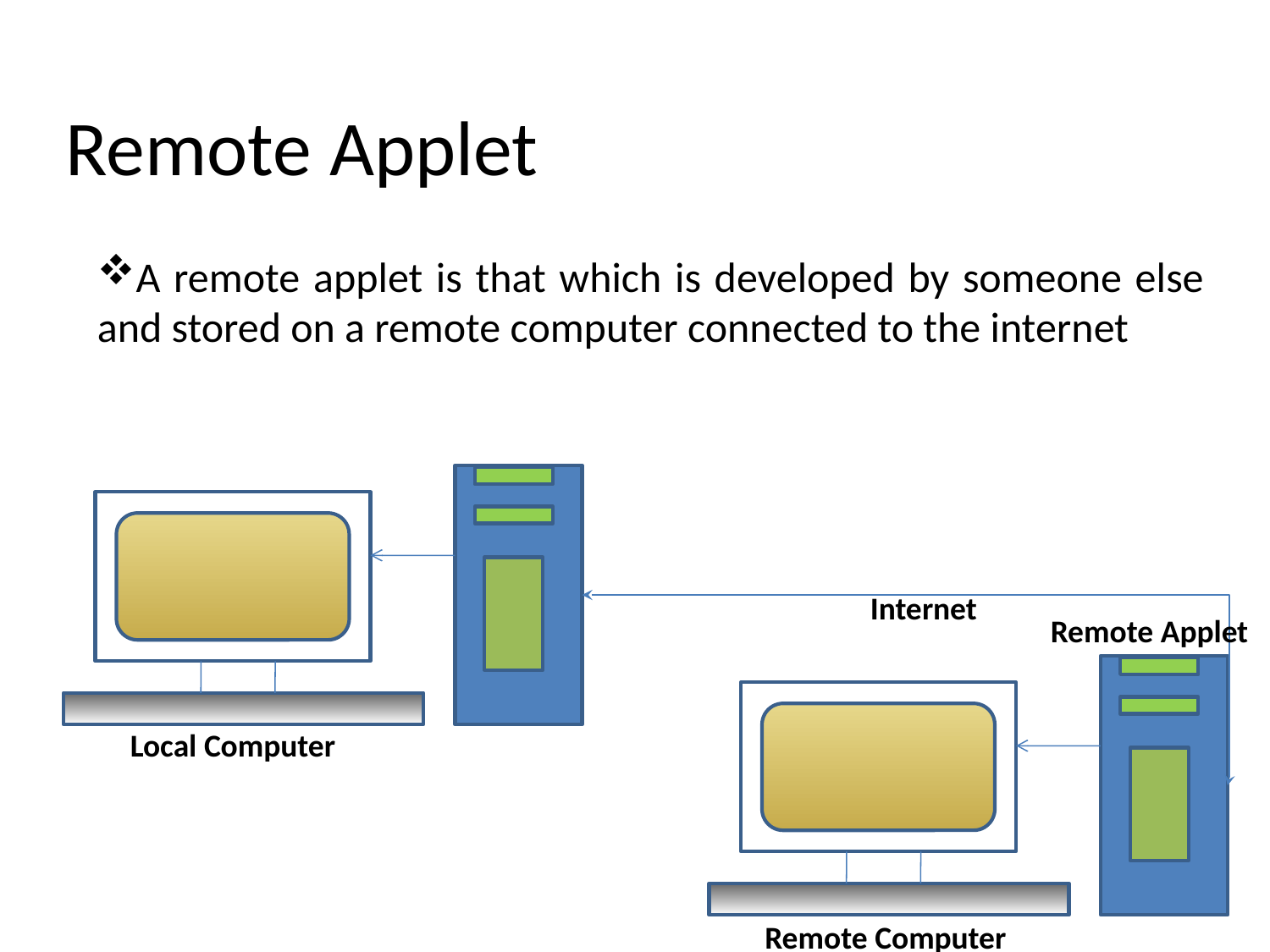

# Remote Applet
A remote applet is that which is developed by someone else and stored on a remote computer connected to the internet

Internet
Remote Applet

Local Computer
Remote Computer